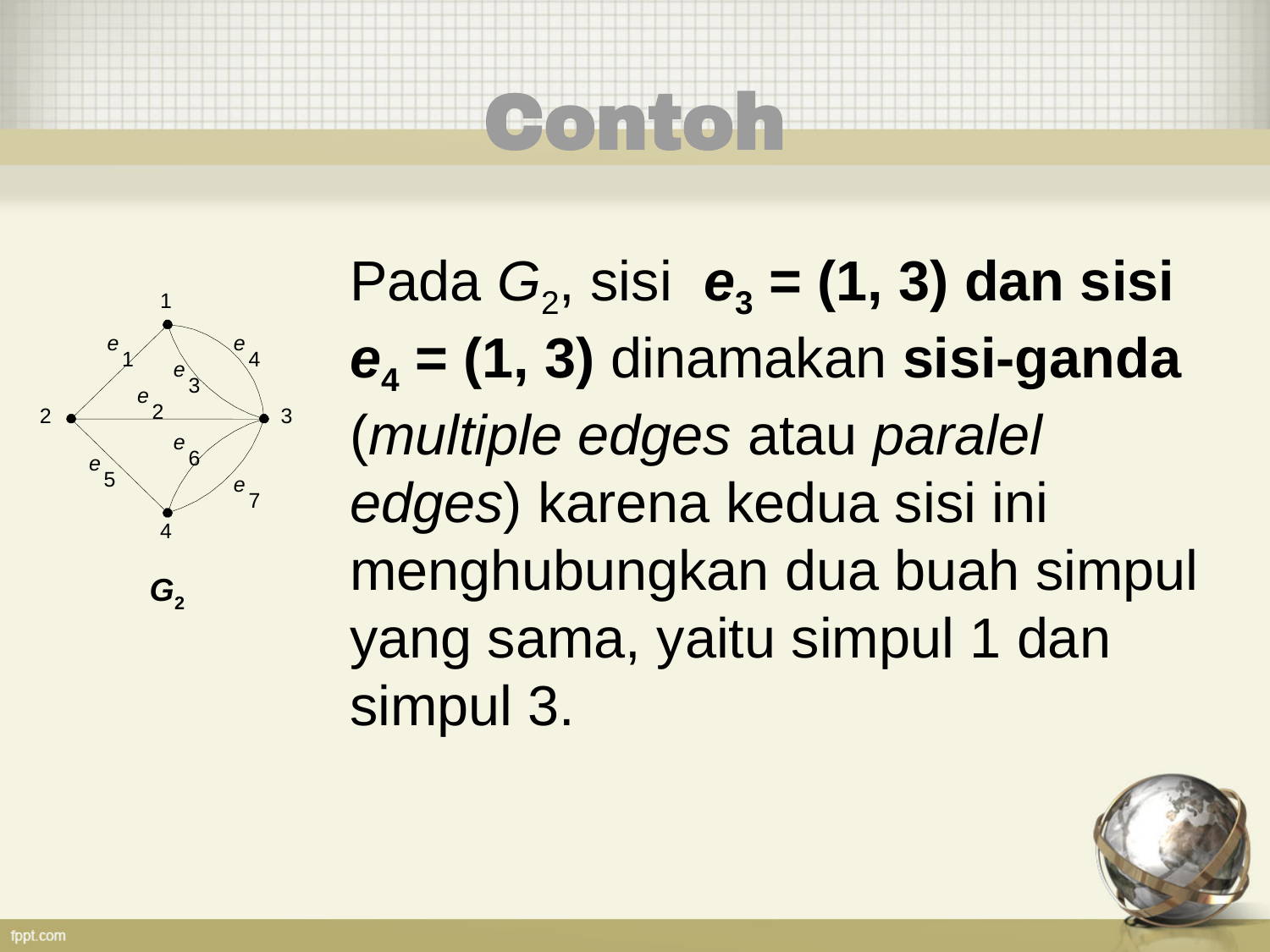

# Contoh
Pada G2, sisi  e3 = (1, 3) dan sisi e4 = (1, 3) dinamakan sisi-ganda (multiple edges atau paralel edges) karena kedua sisi ini menghubungkan dua buah simpul yang sama, yaitu simpul 1 dan simpul 3.
1

e
e
1
4
e
3
e
2
2
3

e
6
e
5
e
7

4
G2